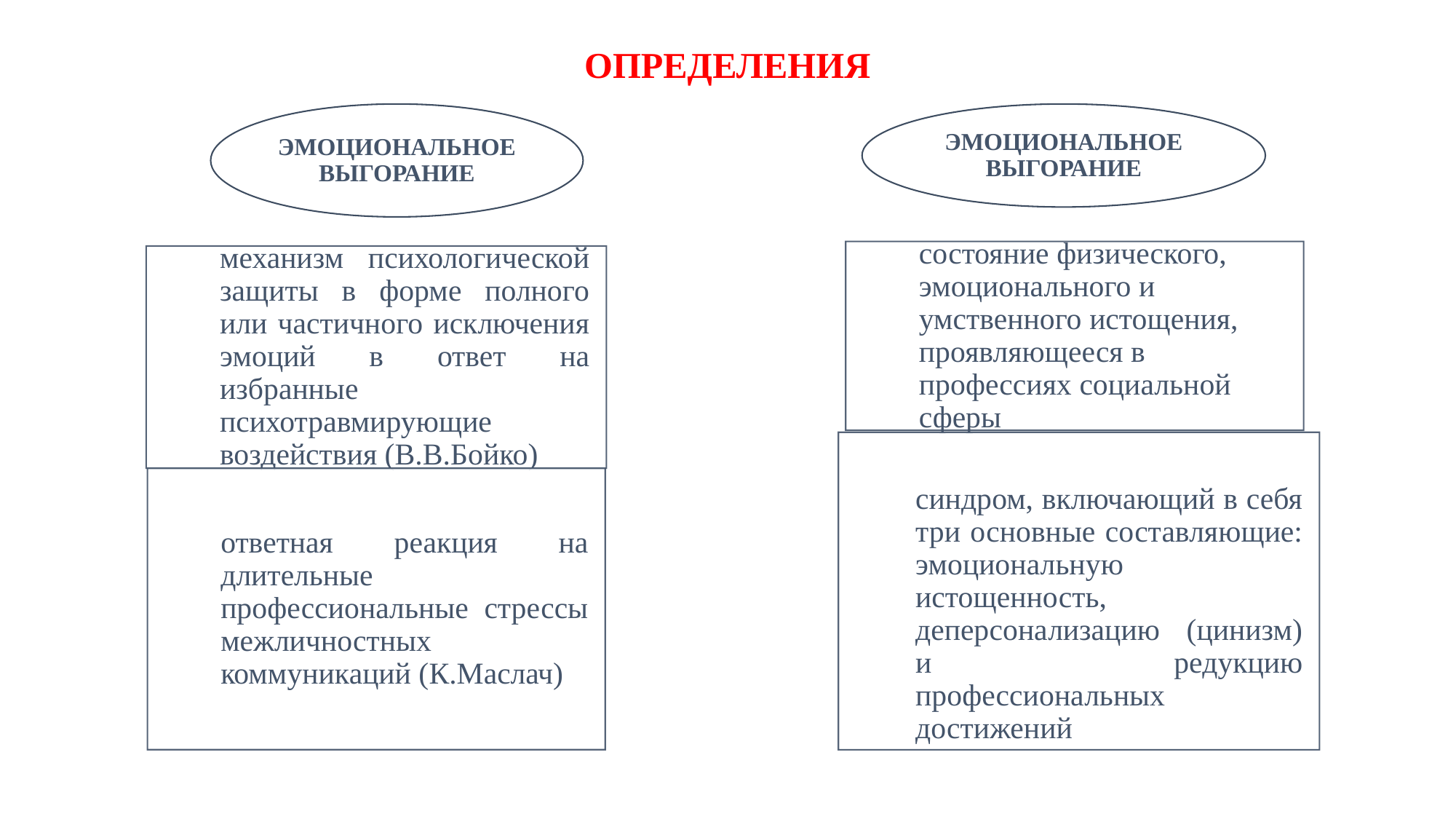

# ОПРЕДЕЛЕНИЯ
механизм психологической защиты в форме полного или частичного исключения эмоций в ответ на избранные психотравмирующие воздействия (В.В.Бойко)
ответная реакция на длительные профессиональные стрессы межличностных коммуникаций (К.Маслач)
ЭМОЦИОНАЛЬНОЕ ВЫГОРАНИЕ
состояние физического, эмоционального и умственного истощения, проявляющееся в профессиях социальной сферы

синдром, включающий в себя три основные составляющие: эмоциональную истощенность, деперсонализацию (цинизм) и редукцию профессиональных достижений
ЭМОЦИОНАЛЬНОЕ ВЫГОРАНИЕ